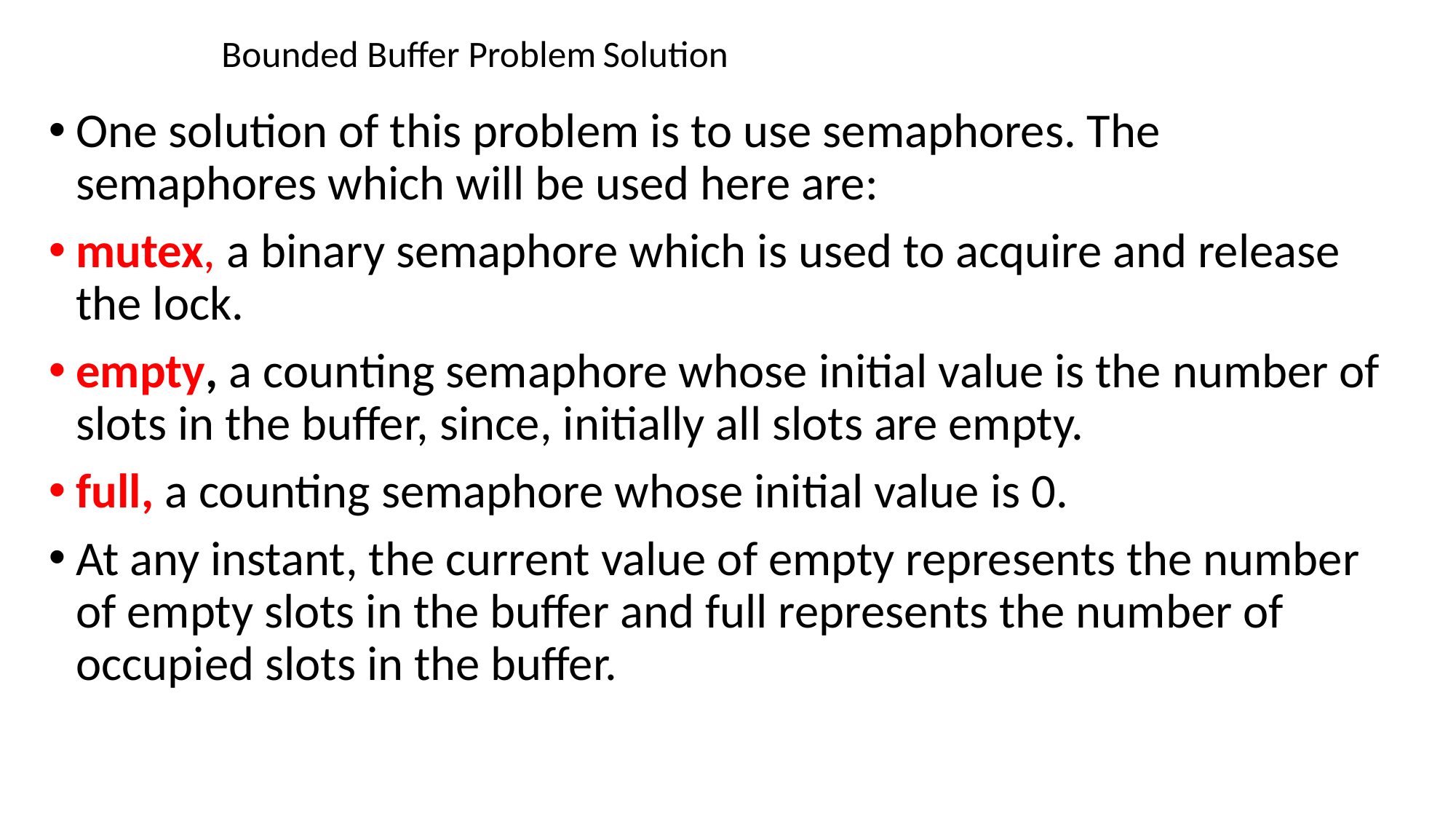

# Bounded Buffer Problem Solution
One solution of this problem is to use semaphores. The semaphores which will be used here are:
mutex, a binary semaphore which is used to acquire and release the lock.
empty, a counting semaphore whose initial value is the number of slots in the buffer, since, initially all slots are empty.
full, a counting semaphore whose initial value is 0.
At any instant, the current value of empty represents the number of empty slots in the buffer and full represents the number of occupied slots in the buffer.